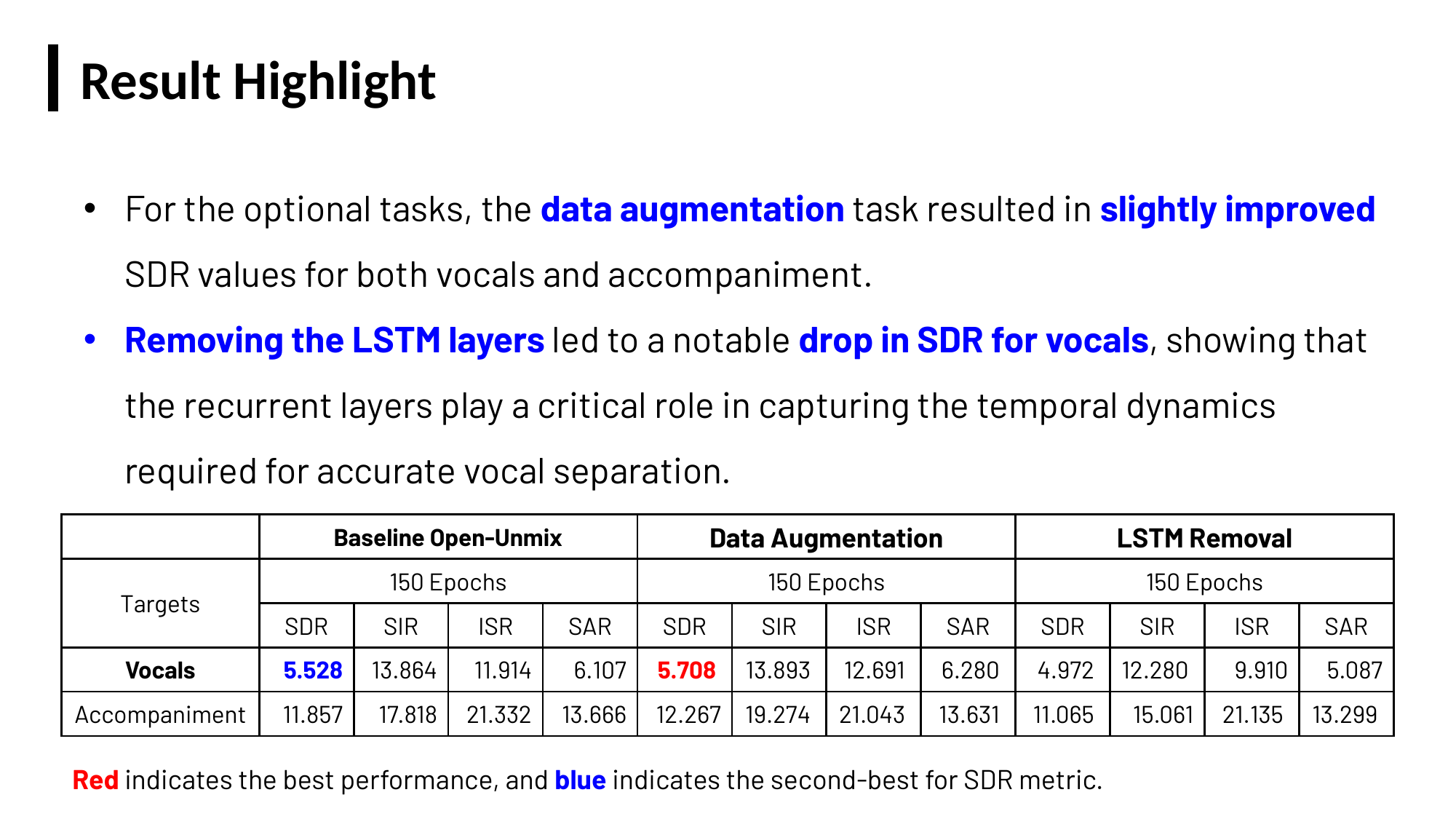

Result Highlight

For the optional tasks, the data augmentation task resulted in slightly improved SDR values for both vocals and accompaniment.
Removing the LSTM layers led to a notable drop in SDR for vocals, showing that the recurrent layers play a critical role in capturing the temporal dynamics required for accurate vocal separation.
|  | Baseline Open-Unmix |  |  |  | Data Augmentation |  |  |  | LSTM Removal |  |  |  |
| --- | --- | --- | --- | --- | --- | --- | --- | --- | --- | --- | --- | --- |
| Targets | 150 Epochs |  |  |  | 150 Epochs |  |  |  | 150 Epochs |  |  |  |
|  | SDR | SIR | ISR | SAR | SDR | SIR | ISR | SAR | SDR | SIR | ISR | SAR |
| Vocals | 5.528 | 13.864 | 11.914 | 6.107 | 5.708 | 13.893 | 12.691 | 6.280 | 4.972 | 12.280 | 9.910 | 5.087 |
| Accompaniment | 11.857 | 17.818 | 21.332 | 13.666 | 12.267 | 19.274 | 21.043 | 13.631 | 11.065 | 15.061 | 21.135 | 13.299 |
Red indicates the best performance, and blue indicates the second-best for SDR metric.